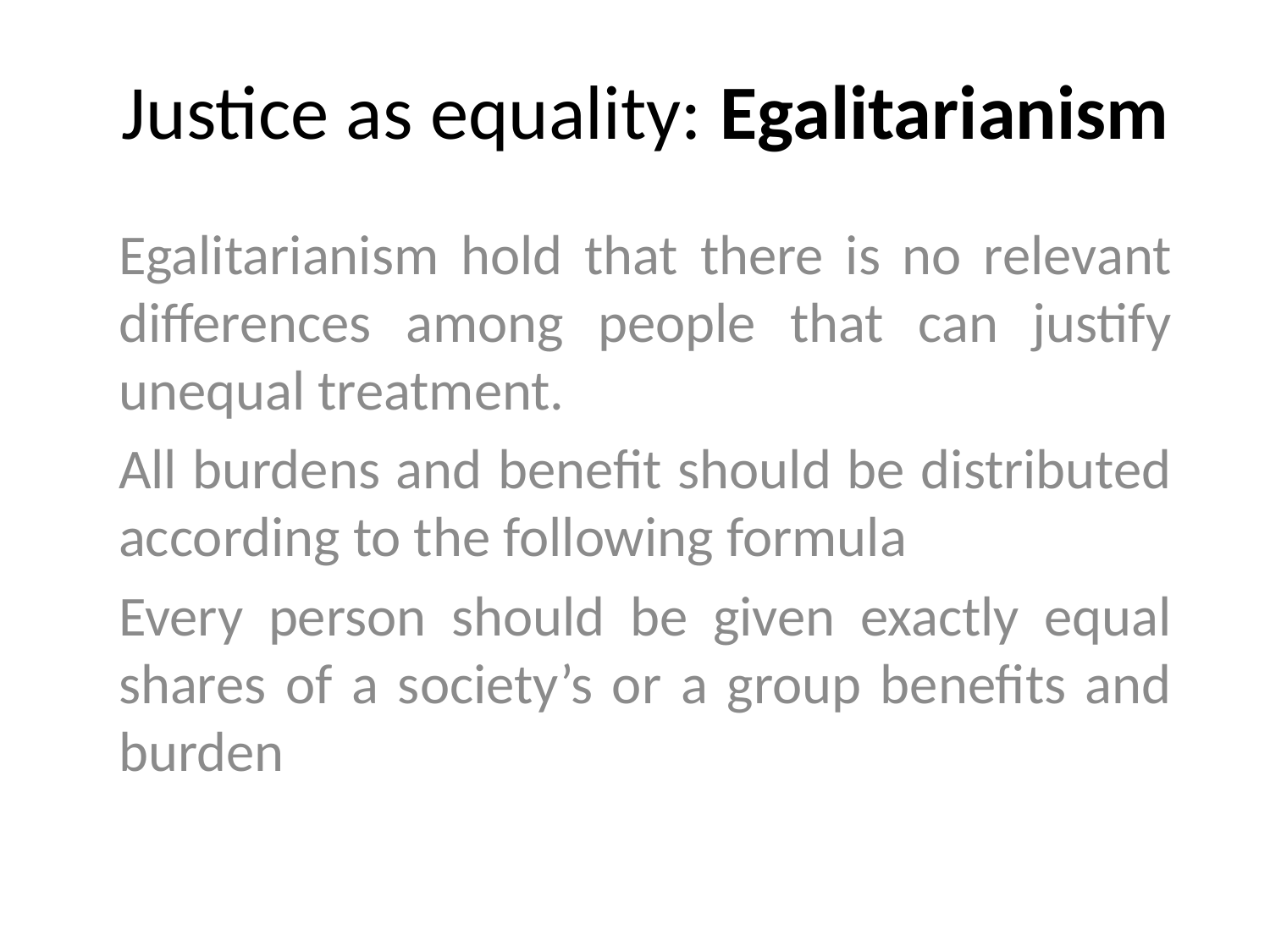

# Justice as equality: Egalitarianism
Egalitarianism hold that there is no relevant differences among people that can justify unequal treatment.
All burdens and benefit should be distributed according to the following formula
Every person should be given exactly equal shares of a society’s or a group benefits and burden